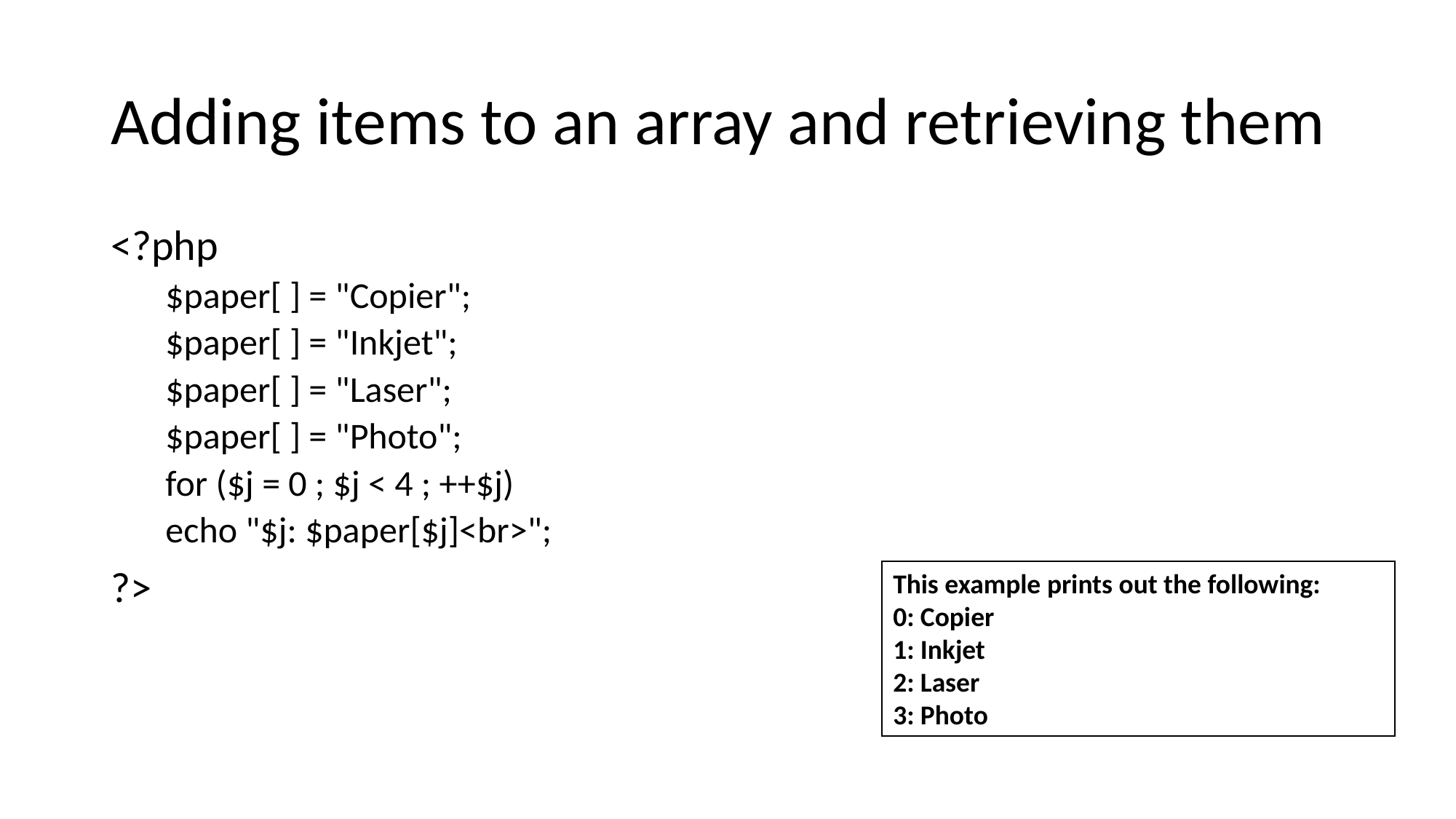

# Adding items to an array and retrieving them
<?php
$paper[ ] = "Copier";
$paper[ ] = "Inkjet";
$paper[ ] = "Laser";
$paper[ ] = "Photo";
for ($j = 0 ; $j < 4 ; ++$j)
echo "$j: $paper[$j]<br>";
?>
This example prints out the following:
0: Copier
1: Inkjet
2: Laser
3: Photo